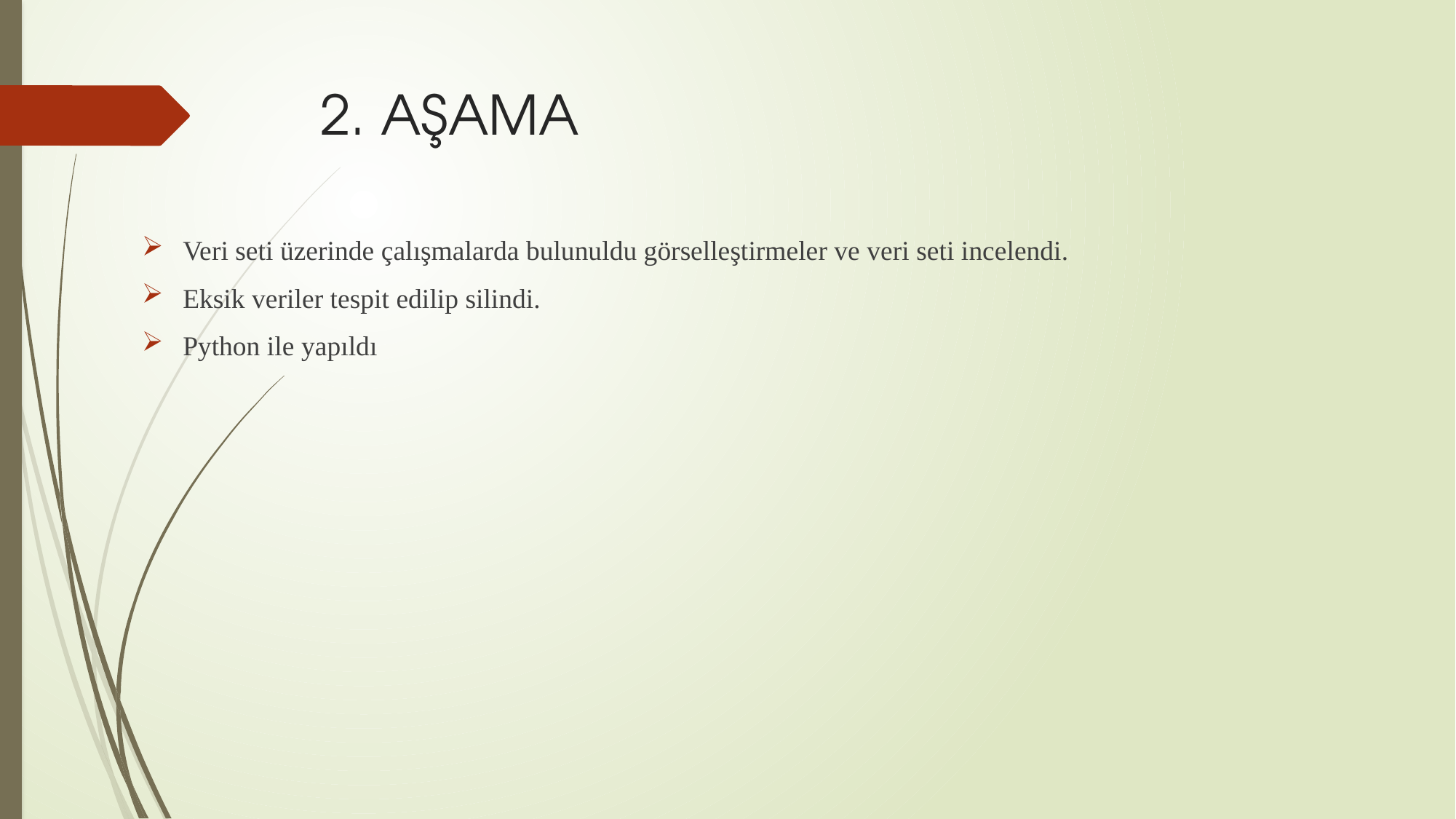

# 2. AŞAMA
Veri seti üzerinde çalışmalarda bulunuldu görselleştirmeler ve veri seti incelendi.
Eksik veriler tespit edilip silindi.
Python ile yapıldı